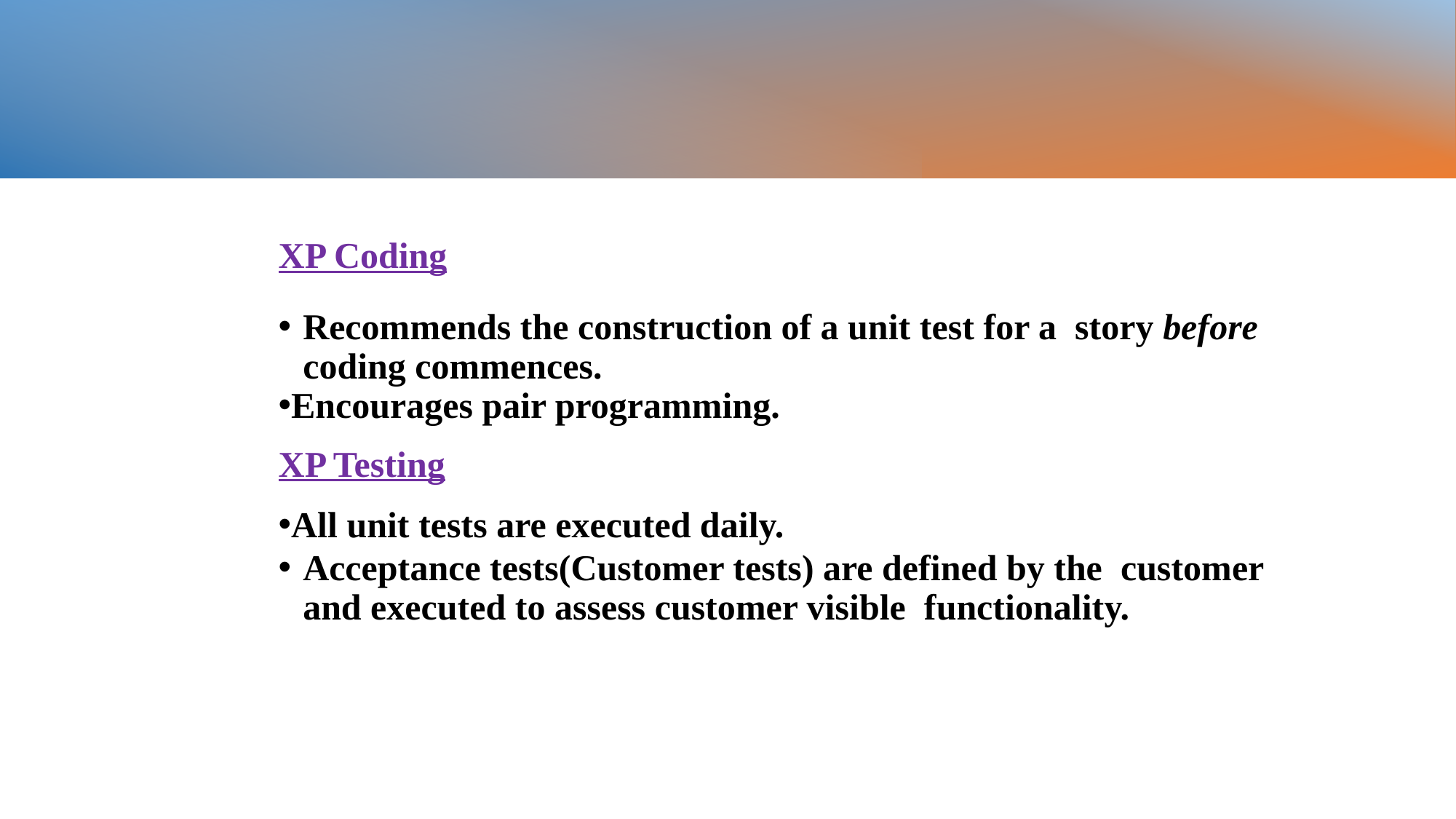

XP Coding
Recommends the construction of a unit test for a  story before coding commences.
Encourages pair programming.
XP Testing
All unit tests are executed daily.
Acceptance tests(Customer tests) are defined by the  customer and executed to assess customer visible  functionality.